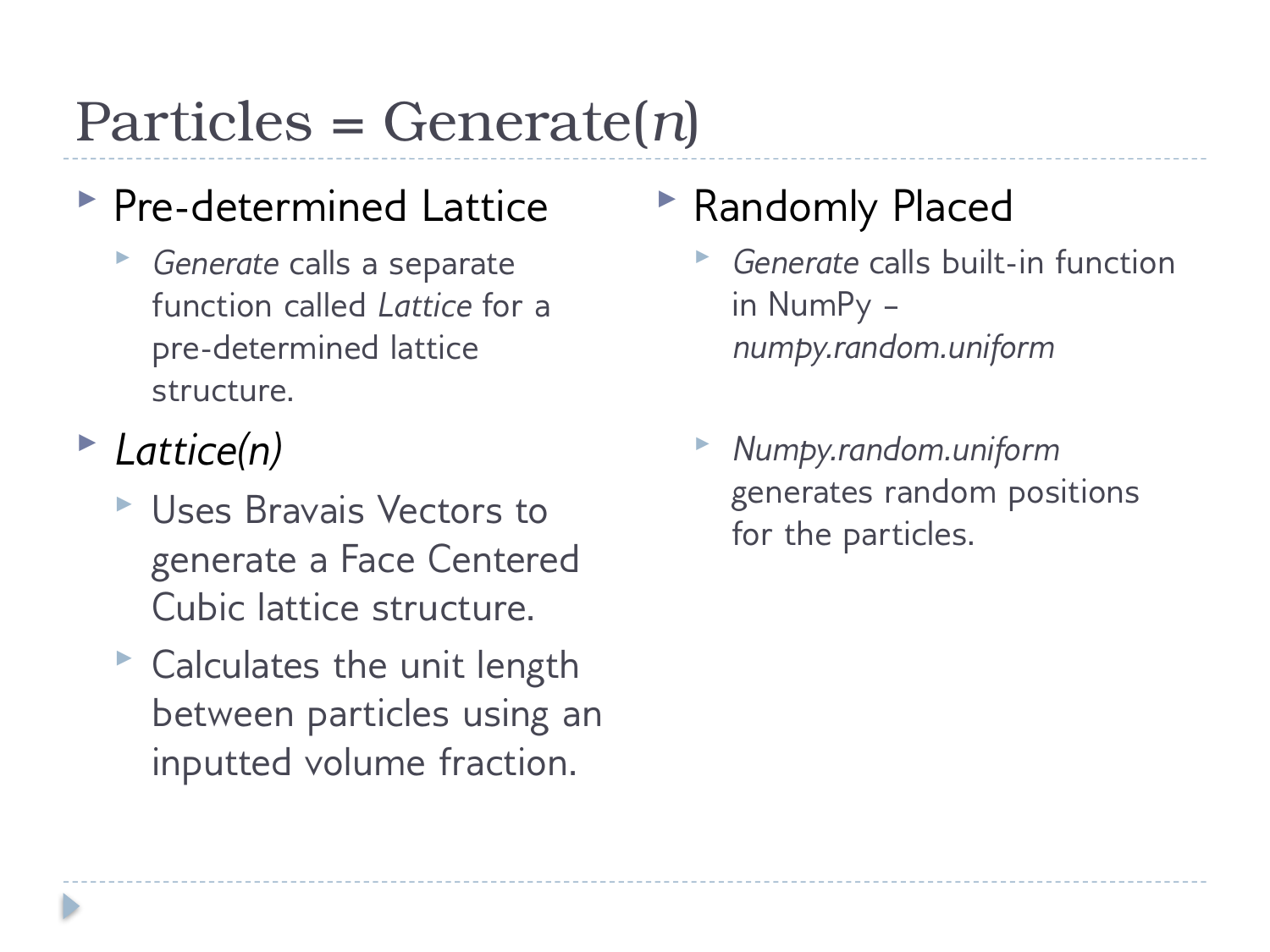

# Particles = Generate(n)
Randomly Placed
Generate calls built-in function in NumPy – numpy.random.uniform

Numpy.random.uniform generates random positions for the particles.
Pre-determined Lattice
Generate calls a separate function called Lattice for a pre-determined lattice structure.
Lattice(n)
Uses Bravais Vectors to generate a Face Centered Cubic lattice structure.
Calculates the unit length between particles using an inputted volume fraction.